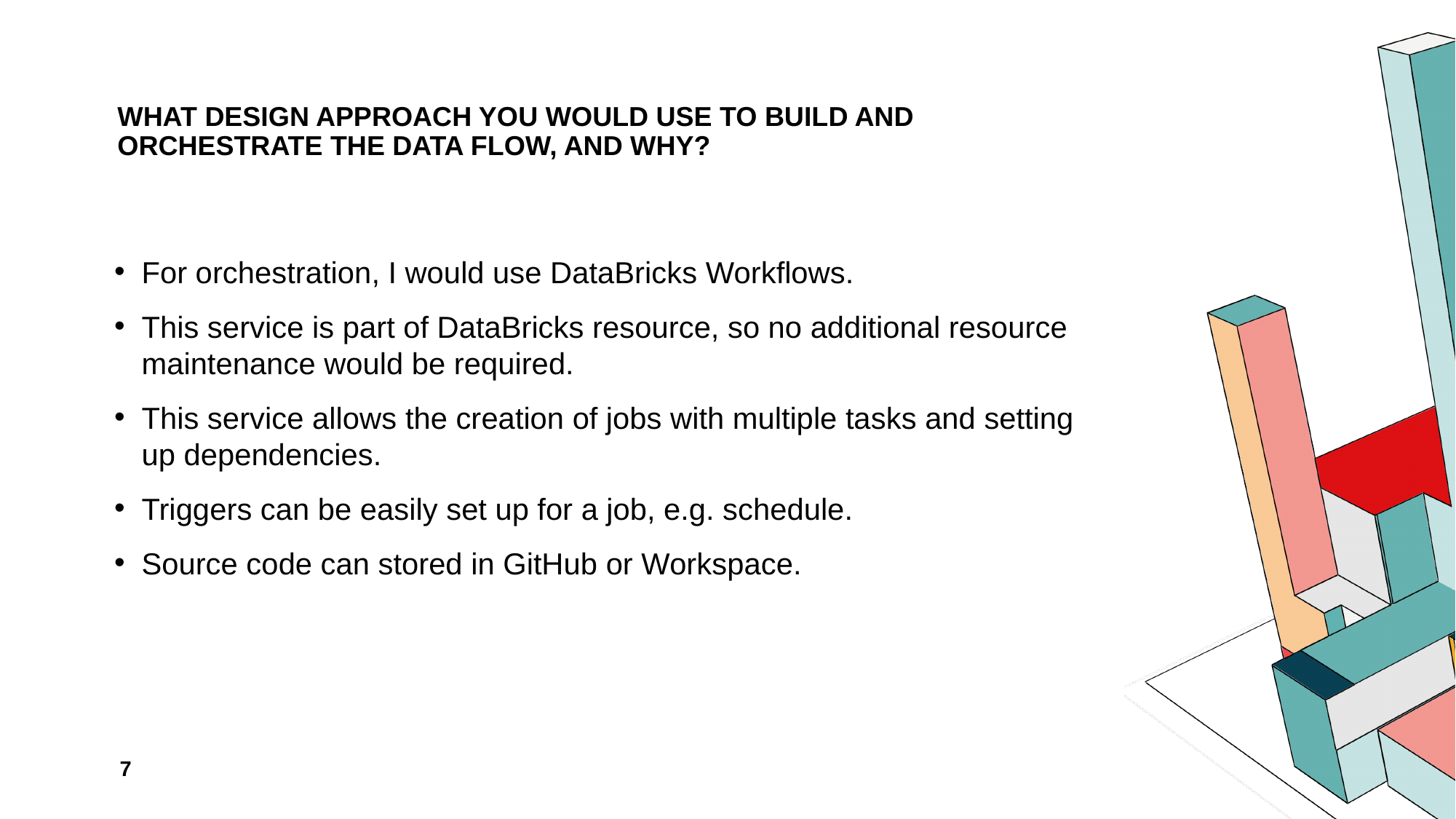

# What design approach you would use to build and orchestrate the data flow, and why?
For orchestration, I would use DataBricks Workflows.
This service is part of DataBricks resource, so no additional resource maintenance would be required.
This service allows the creation of jobs with multiple tasks and setting up dependencies.
Triggers can be easily set up for a job, e.g. schedule.
Source code can stored in GitHub or Workspace.
7